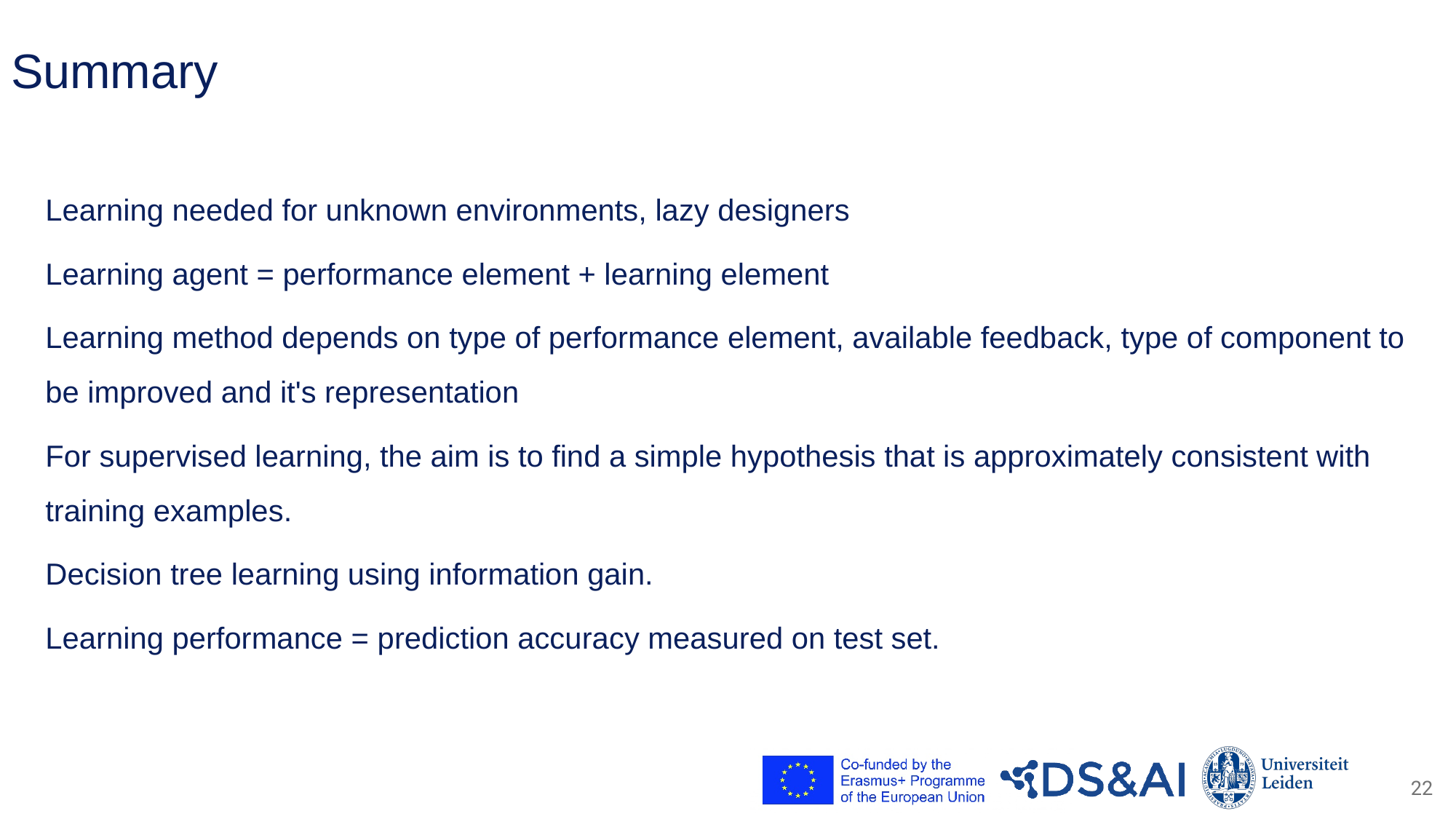

# Summary
Learning needed for unknown environments, lazy designers
Learning agent = performance element + learning element
Learning method depends on type of performance element, available feedback, type of component to be improved and it's representation
For supervised learning, the aim is to find a simple hypothesis that is approximately consistent with training examples.
Decision tree learning using information gain.
Learning performance = prediction accuracy measured on test set.
22